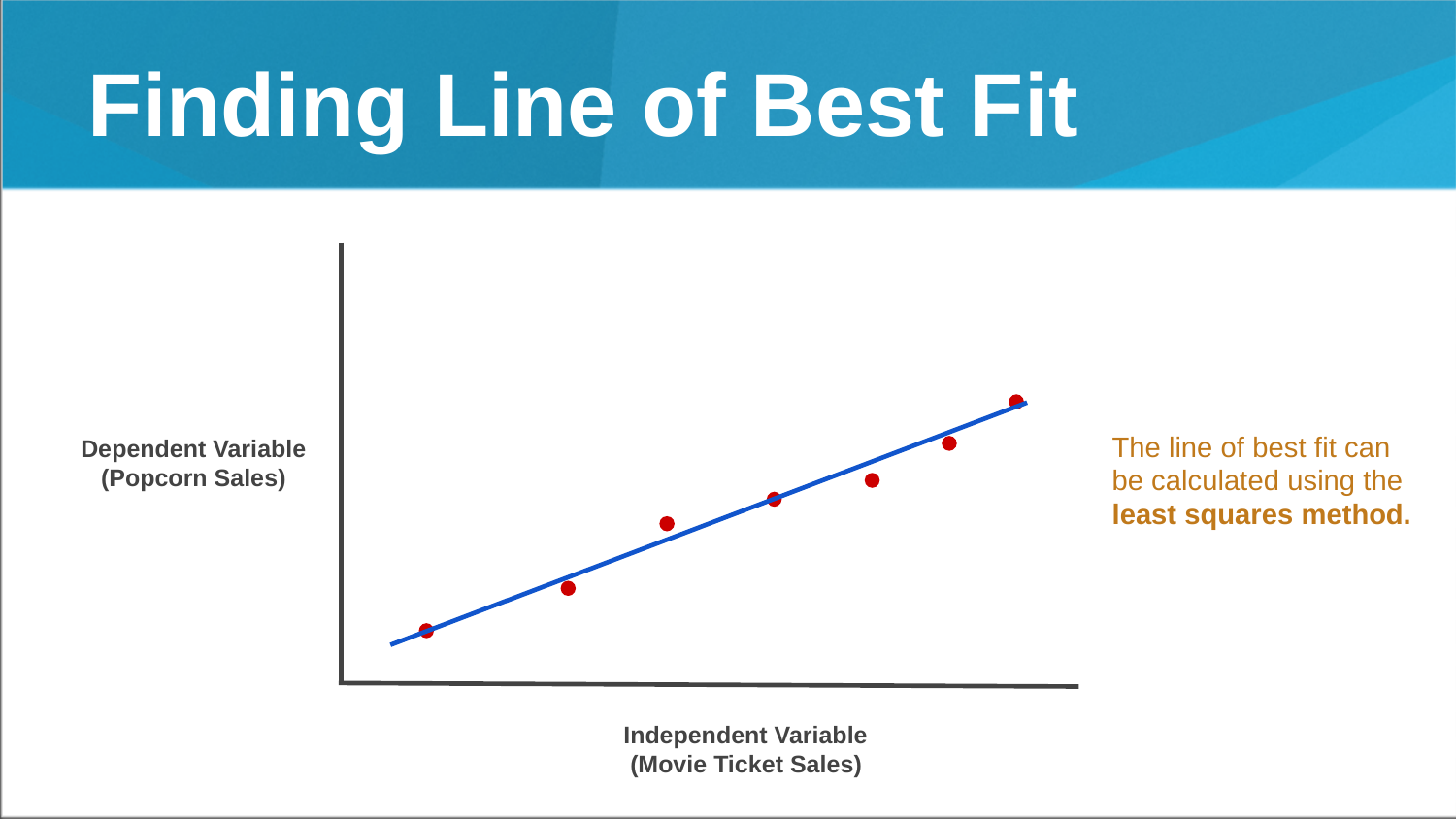

# Finding Line of Best Fit

The line of best fit can be calculated using the least squares method.
Dependent Variable (Popcorn Sales)

Independent Variable   (Movie Ticket Sales)